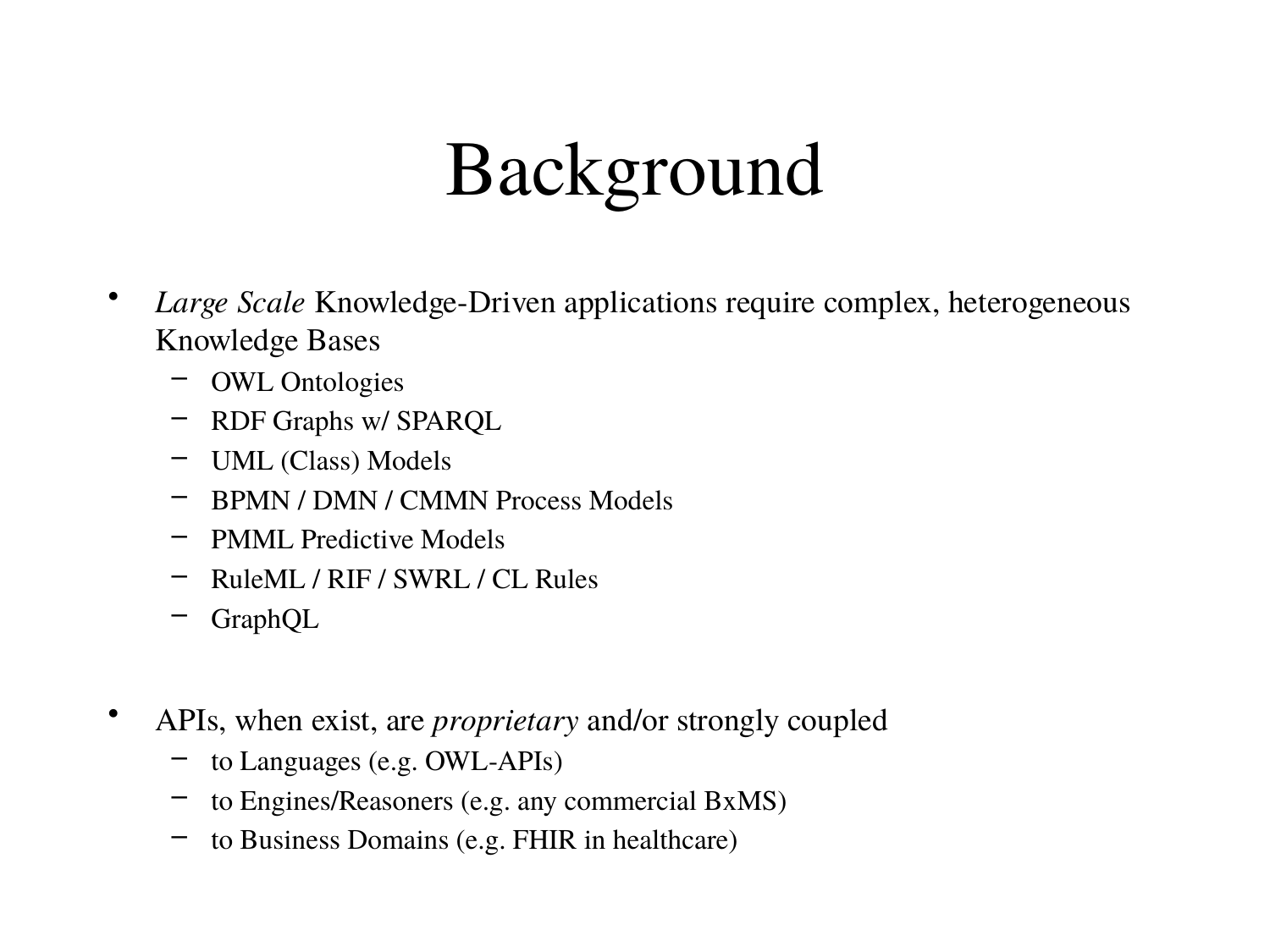

# Background
Large Scale Knowledge-Driven applications require complex, heterogeneous Knowledge Bases
OWL Ontologies
RDF Graphs w/ SPARQL
UML (Class) Models
BPMN / DMN / CMMN Process Models
PMML Predictive Models
RuleML / RIF / SWRL / CL Rules
GraphQL

APIs, when exist, are proprietary and/or strongly coupled
to Languages (e.g. OWL-APIs)
to Engines/Reasoners (e.g. any commercial BxMS)
to Business Domains (e.g. FHIR in healthcare)